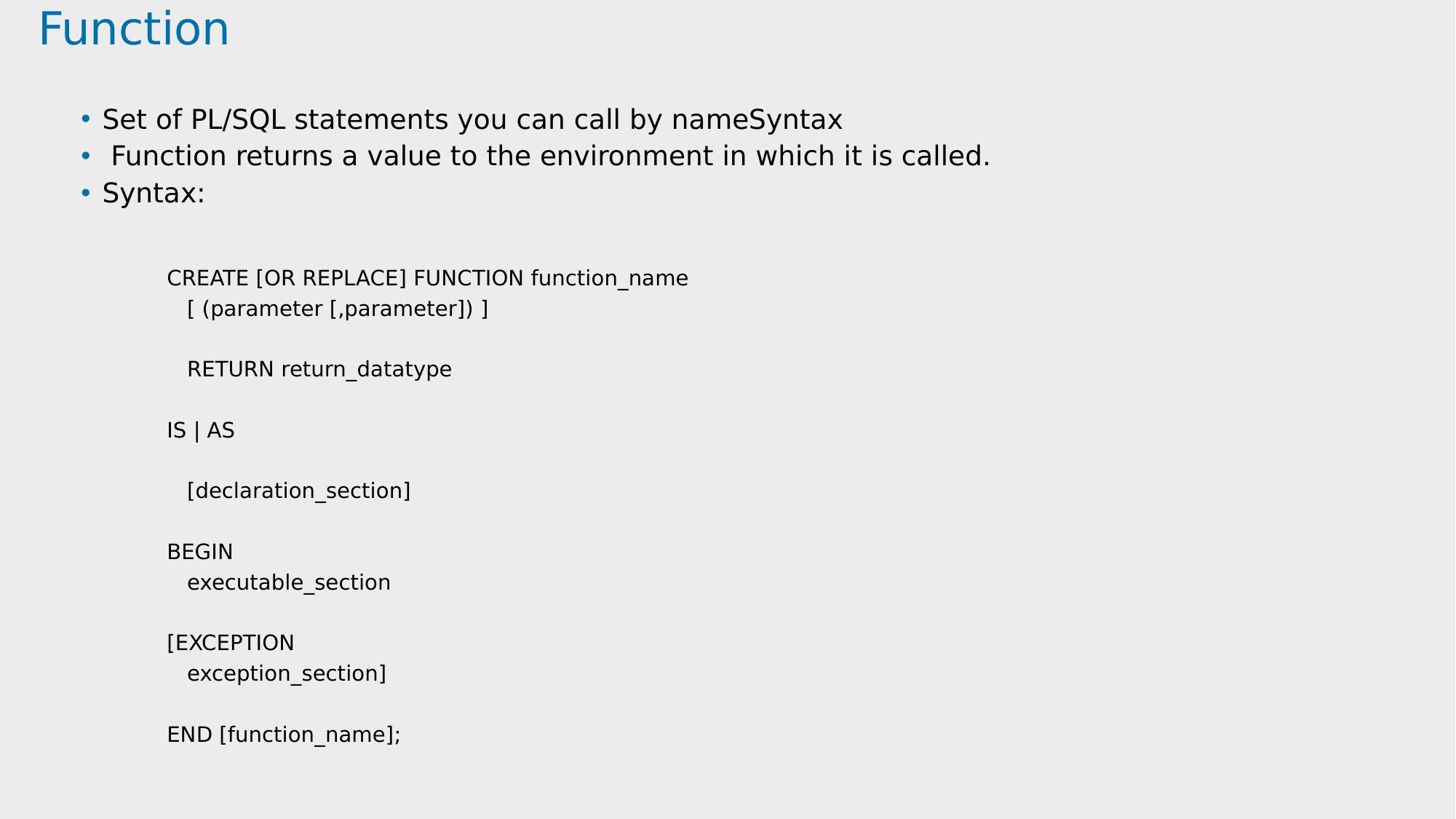

# Function
Set of PL/SQL statements you can call by nameSyntax
 Function returns a value to the environment in which it is called.
Syntax:

CREATE [OR REPLACE] FUNCTION function_name
   [ (parameter [,parameter]) ]

   RETURN return_datatype

IS | AS

   [declaration_section]

BEGIN
   executable_section

[EXCEPTION
   exception_section]

END [function_name];